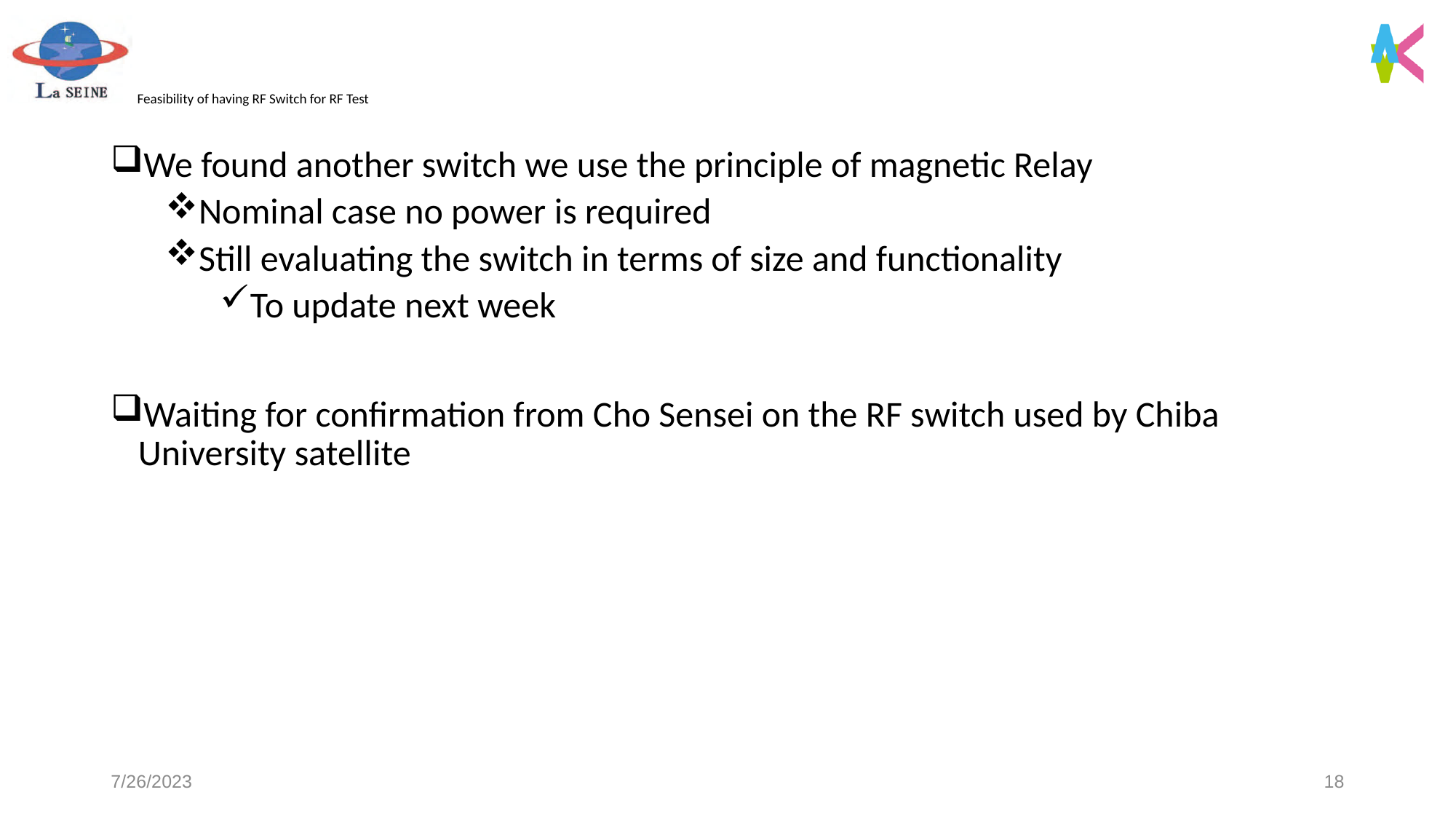

# Feasibility of having RF Switch for RF Test
We found another switch we use the principle of magnetic Relay
Nominal case no power is required
Still evaluating the switch in terms of size and functionality
To update next week

Waiting for confirmation from Cho Sensei on the RF switch used by Chiba University satellite

7/26/2023
18